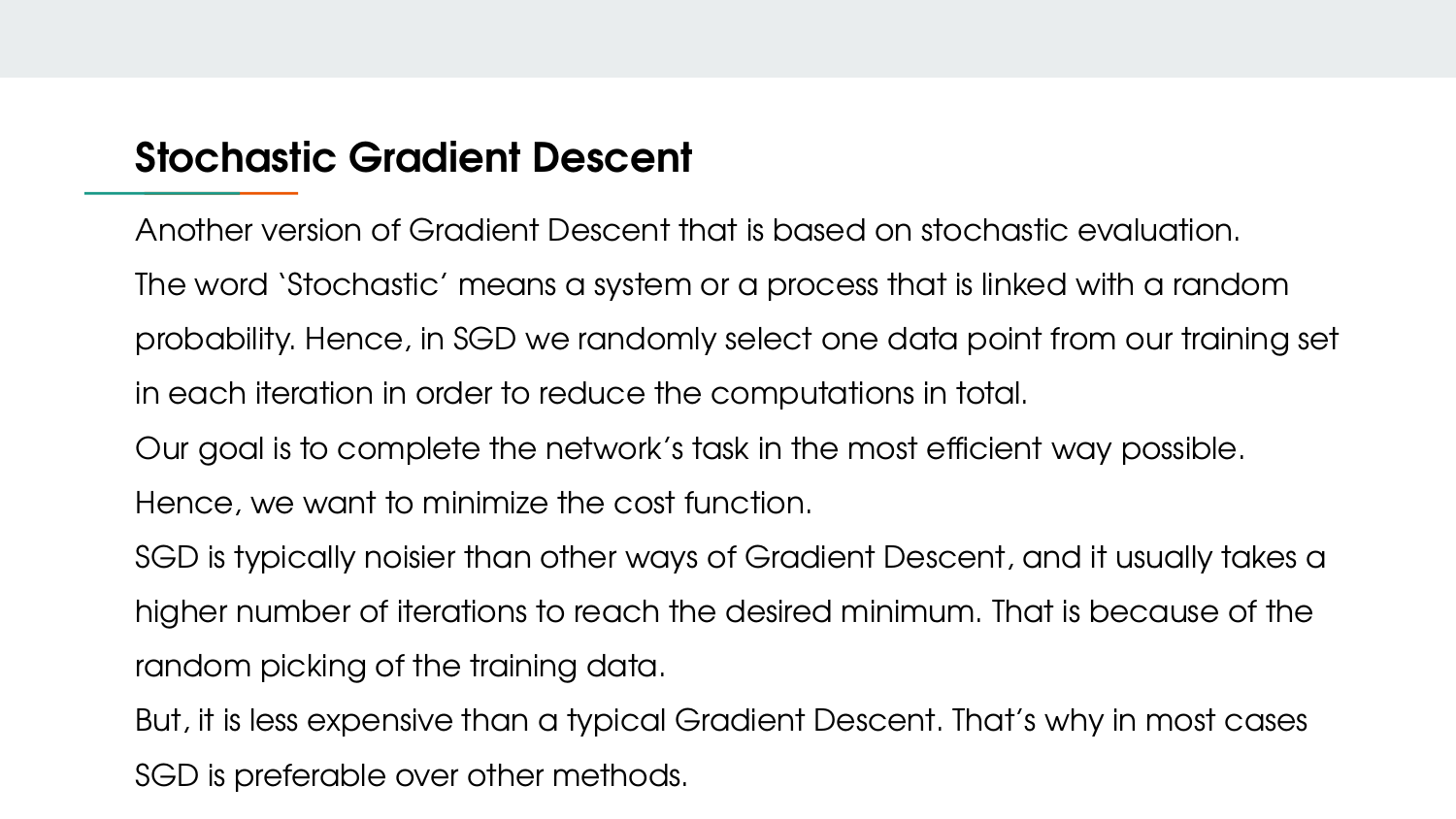

# Stochastic Gradient Descent

Another version of Gradient Descent that is based on stochastic evaluation.
The word ‘Stochastic’ means a system or a process that is linked with a random probability. Hence, in SGD we randomly select one data point from our training set in each iteration in order to reduce the computations in total.
Our goal is to complete the network’s task in the most efficient way possible.
Hence, we want to minimize the cost function.
SGD is typically noisier than other ways of Gradient Descent, and it usually takes a higher number of iterations to reach the desired minimum. That is because of the random picking of the training data.
But, it is less expensive than a typical Gradient Descent. That’s why in most cases SGD is preferable over other methods.